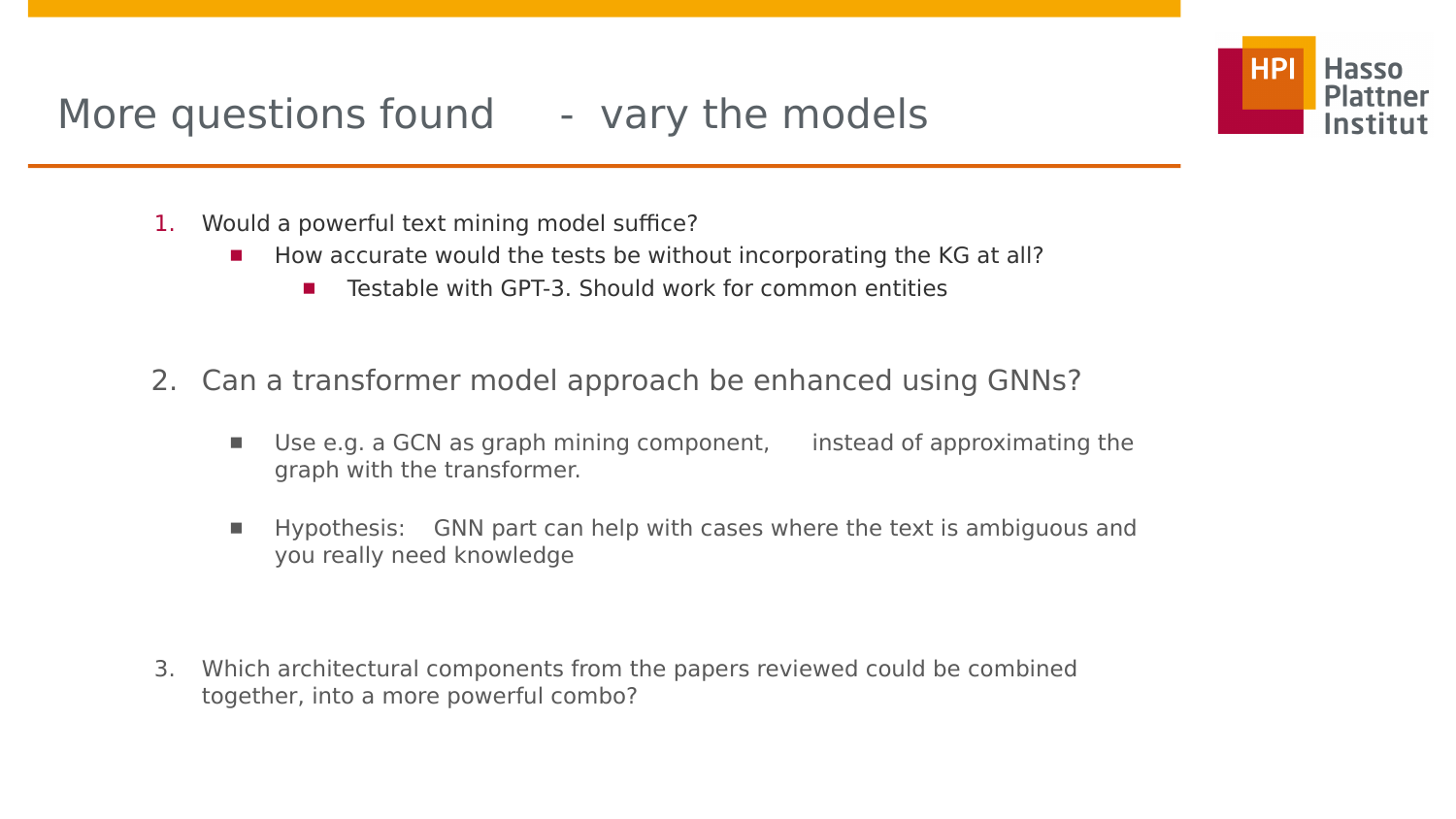

# More questions found     -  vary the models
Would a powerful text mining model suffice?
How accurate would the tests be without incorporating the KG at all?
Testable with GPT-3. Should work for common entities

Can a transformer model approach be enhanced using GNNs?
Use e.g. a GCN as graph mining component,      instead of approximating the graph with the transformer.
Hypothesis:    GNN part can help with cases where the text is ambiguous and you really need knowledge

Which architectural components from the papers reviewed could be combined together, into a more powerful combo?